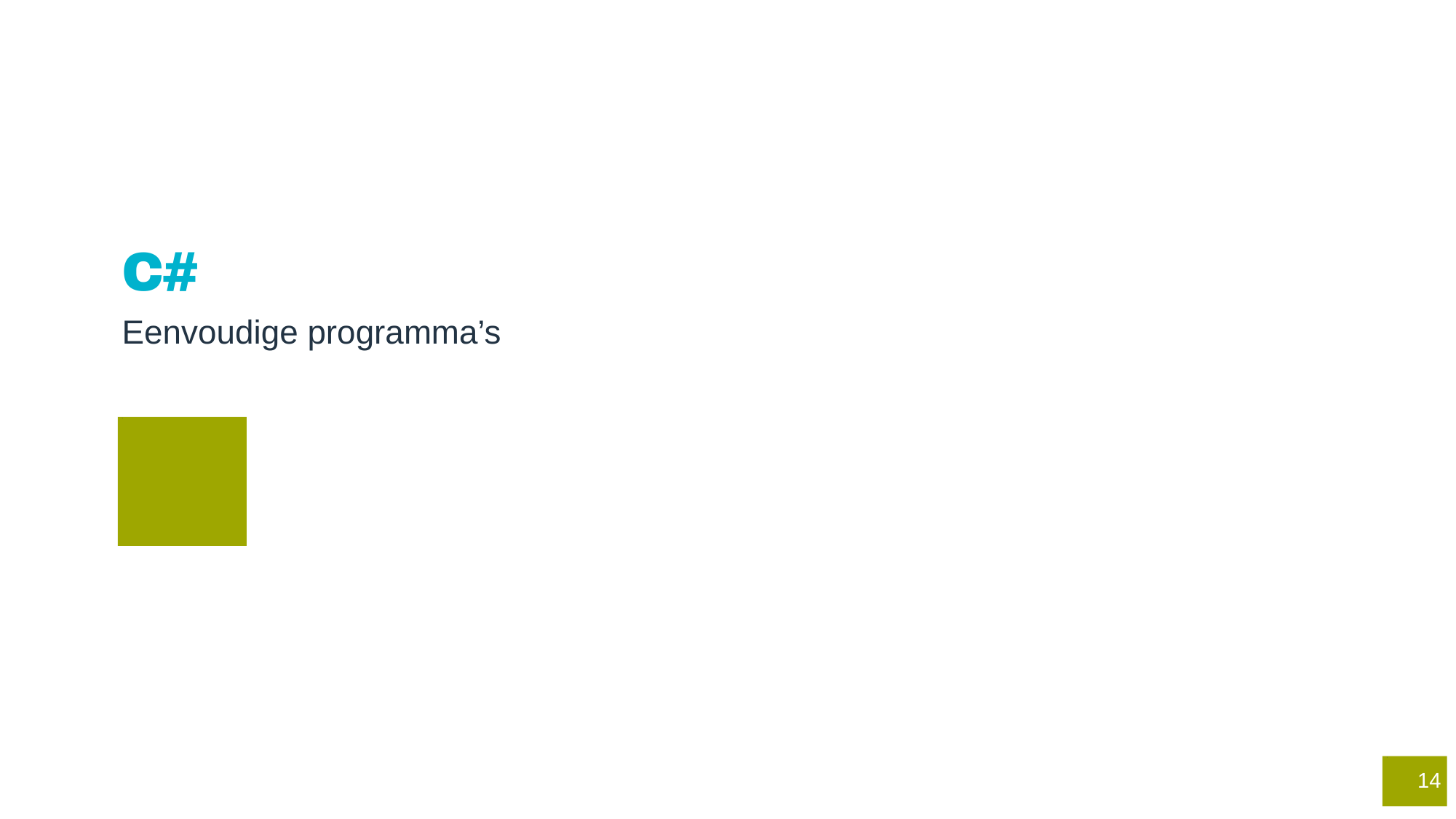

# C#
Eenvoudige programma’s
1
1
14